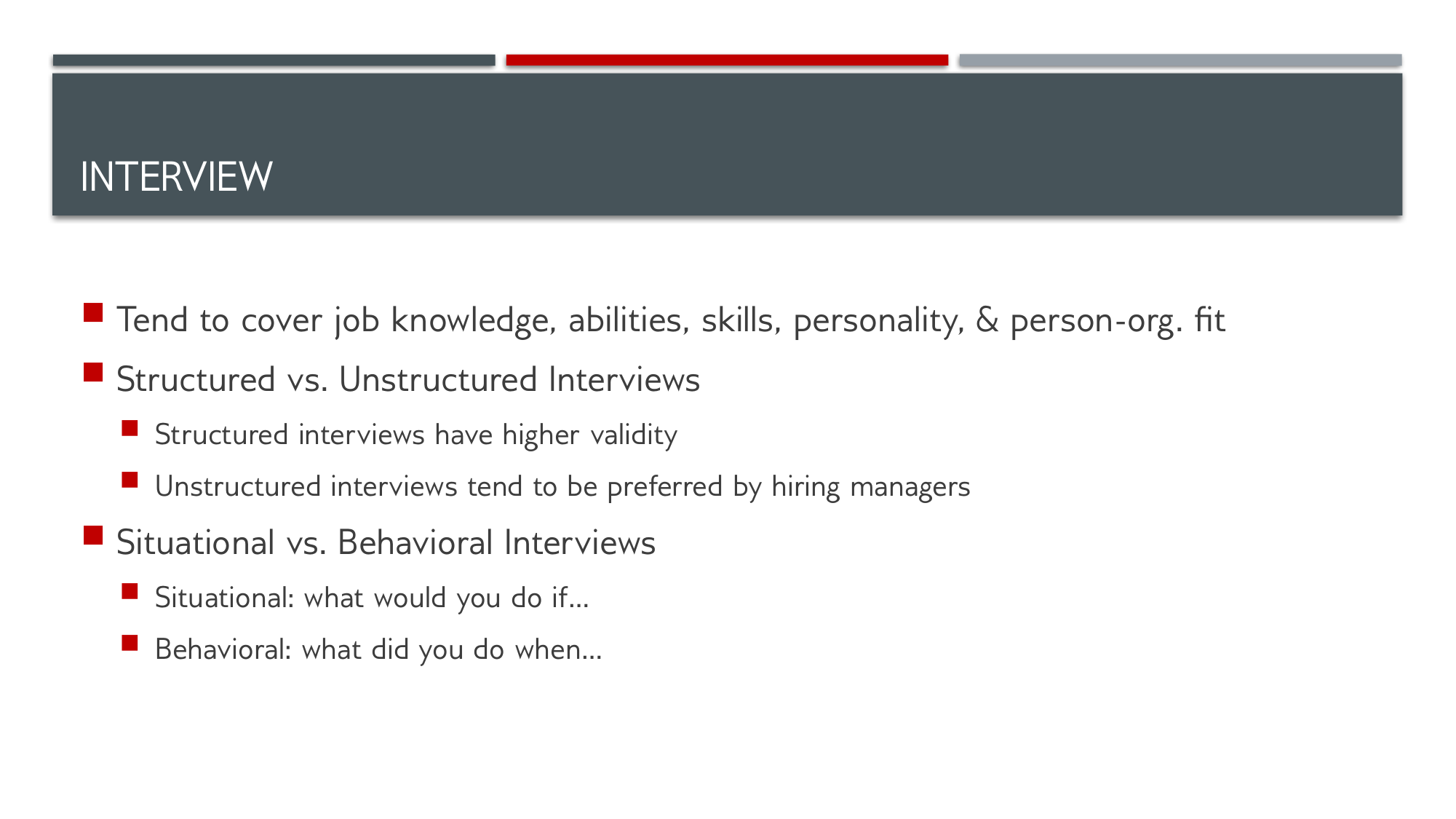

# Interview
Tend to cover job knowledge, abilities, skills, personality, & person-org. fit
Structured vs. Unstructured Interviews
Structured interviews have higher validity
Unstructured interviews tend to be preferred by hiring managers
Situational vs. Behavioral Interviews
Situational: what would you do if…
Behavioral: what did you do when…